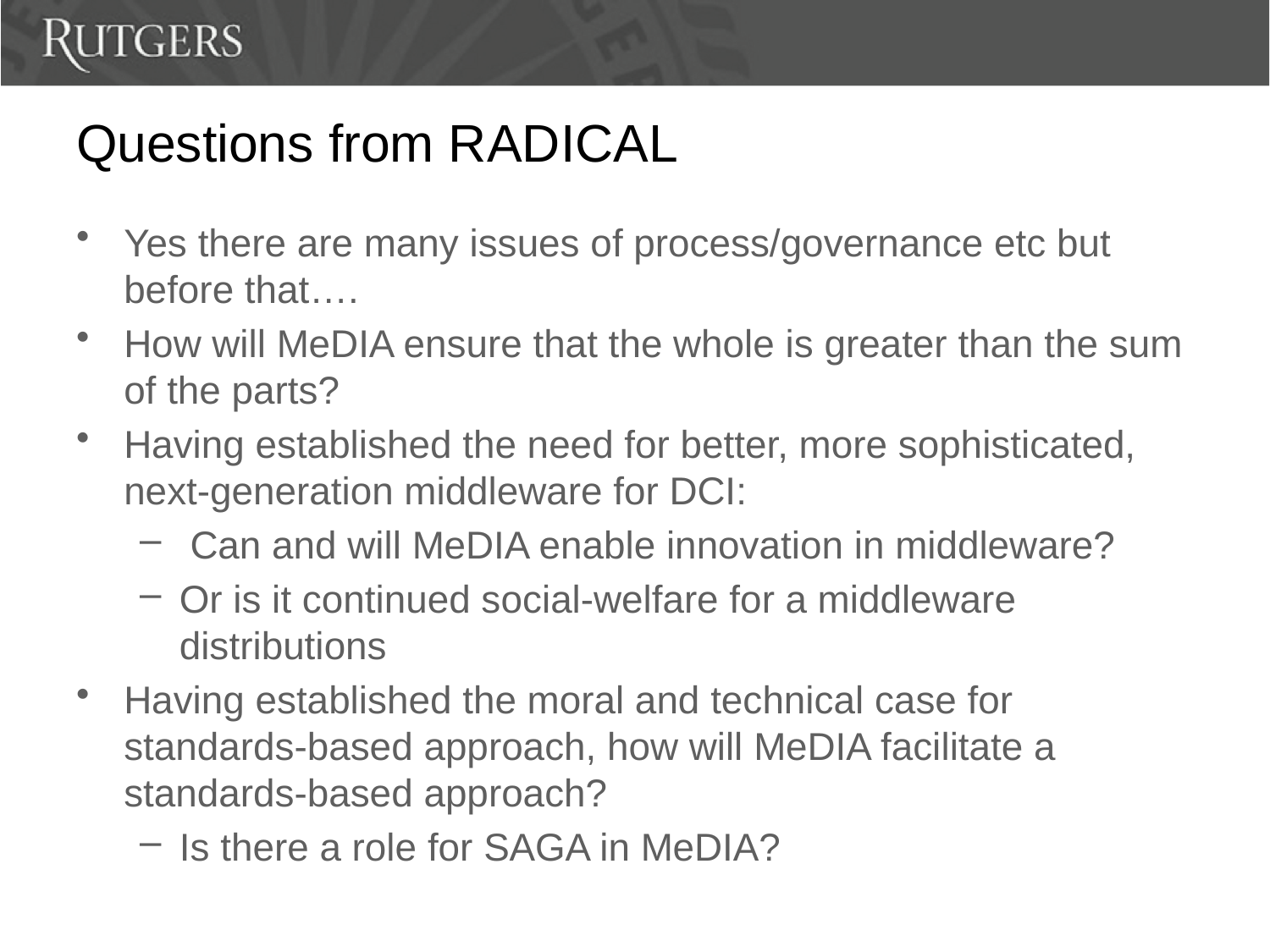

# Questions from RADICAL
Yes there are many issues of process/governance etc but before that….
How will MeDIA ensure that the whole is greater than the sum of the parts?
Having established the need for better, more sophisticated, next-generation middleware for DCI:
 Can and will MeDIA enable innovation in middleware?
Or is it continued social-welfare for a middleware distributions
Having established the moral and technical case for standards-based approach, how will MeDIA facilitate a standards-based approach?
Is there a role for SAGA in MeDIA?